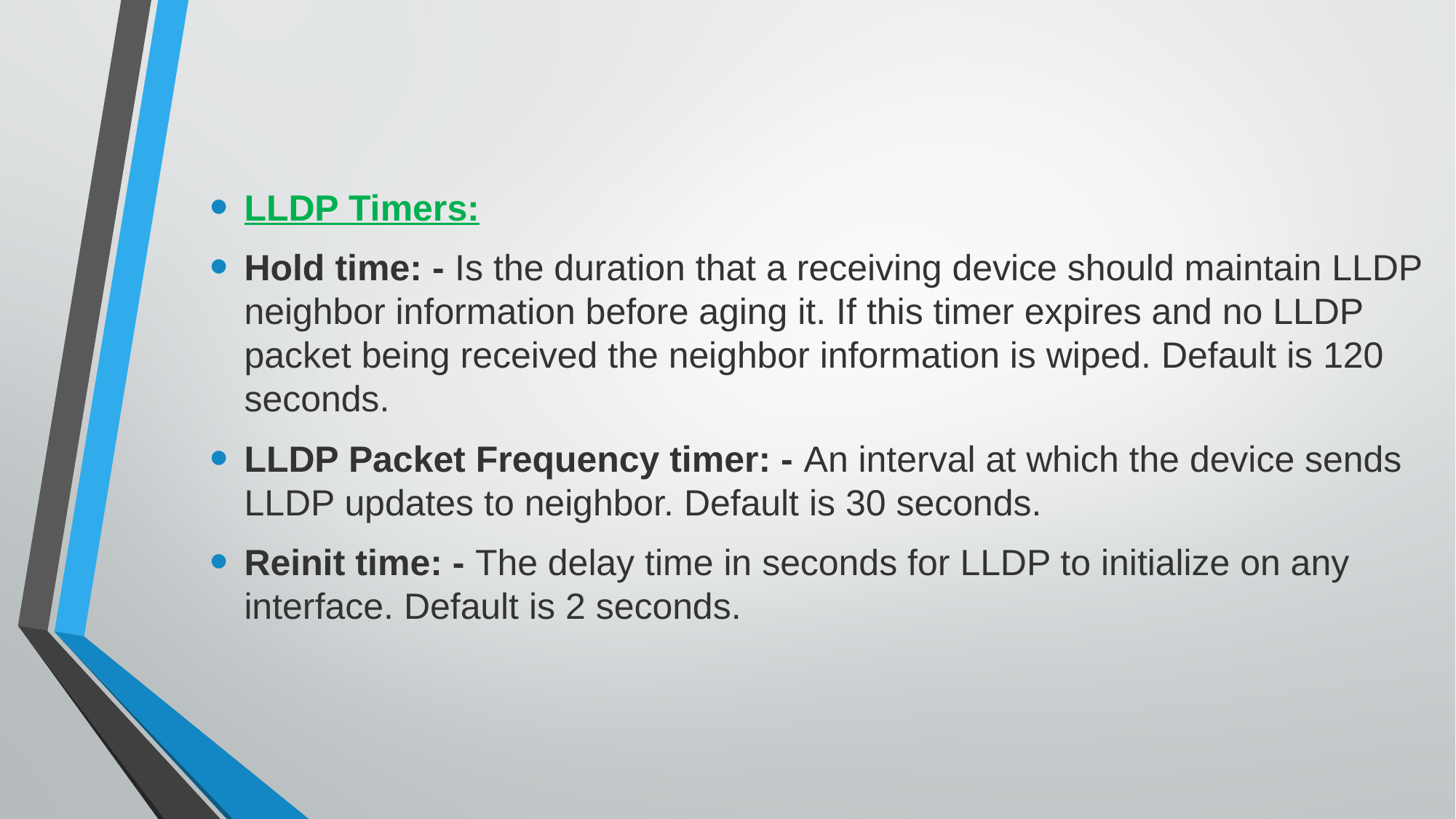

LLDP Timers:
Hold time: - Is the duration that a receiving device should maintain LLDP neighbor information before aging it. If this timer expires and no LLDP packet being received the neighbor information is wiped. Default is 120 seconds.
LLDP Packet Frequency timer: - An interval at which the device sends LLDP updates to neighbor. Default is 30 seconds.
Reinit time: - The delay time in seconds for LLDP to initialize on any interface. Default is 2 seconds.